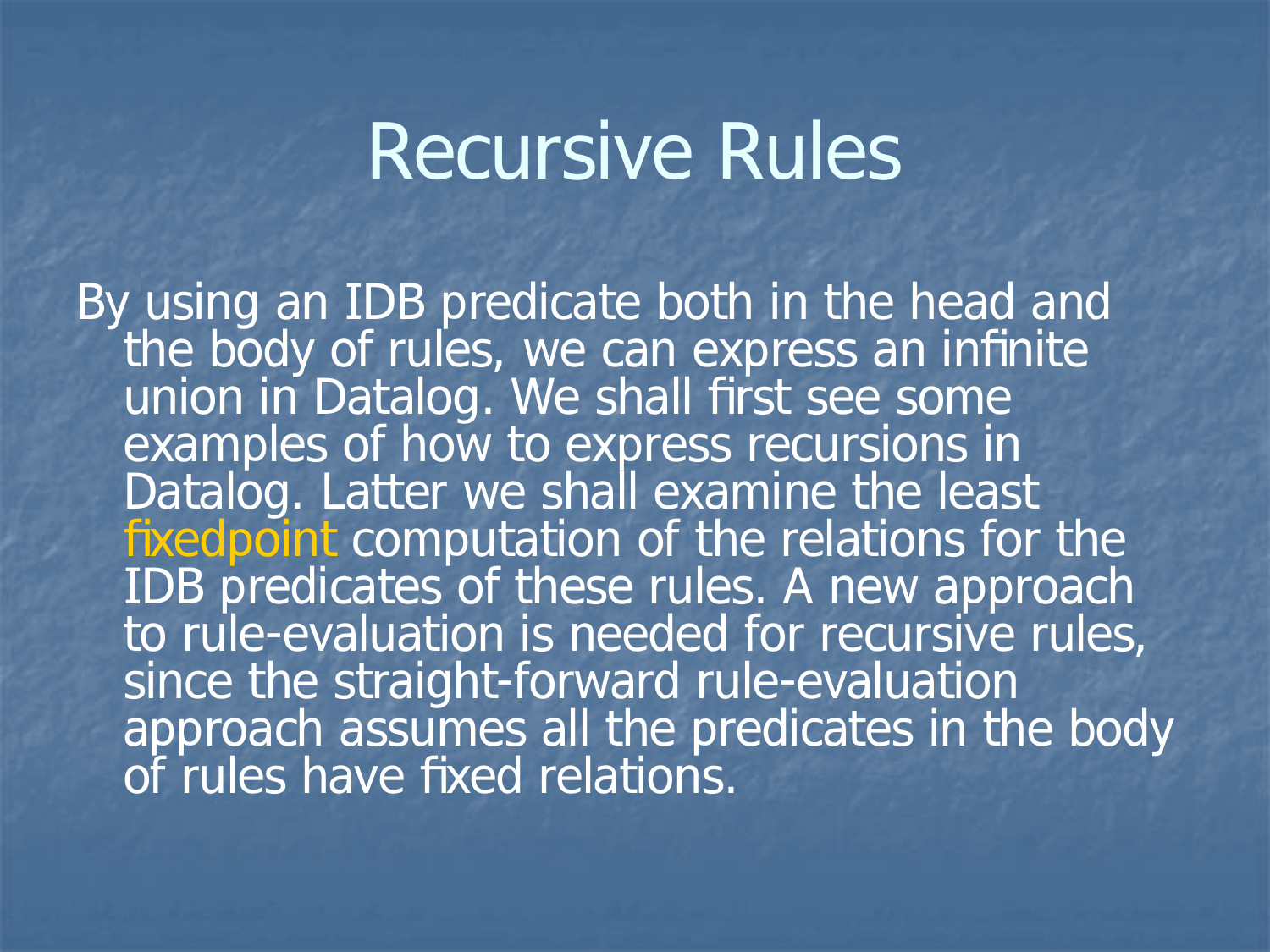

# Recursive Rules
By using an IDB predicate both in the head and the body of rules, we can express an infinite union in Datalog. We shall first see some examples of how to express recursions in Datalog. Latter we shall examine the least fixedpoint computation of the relations for the IDB predicates of these rules. A new approach to rule-evaluation is needed for recursive rules, since the straight-forward rule-evaluation approach assumes all the predicates in the body of rules have fixed relations.